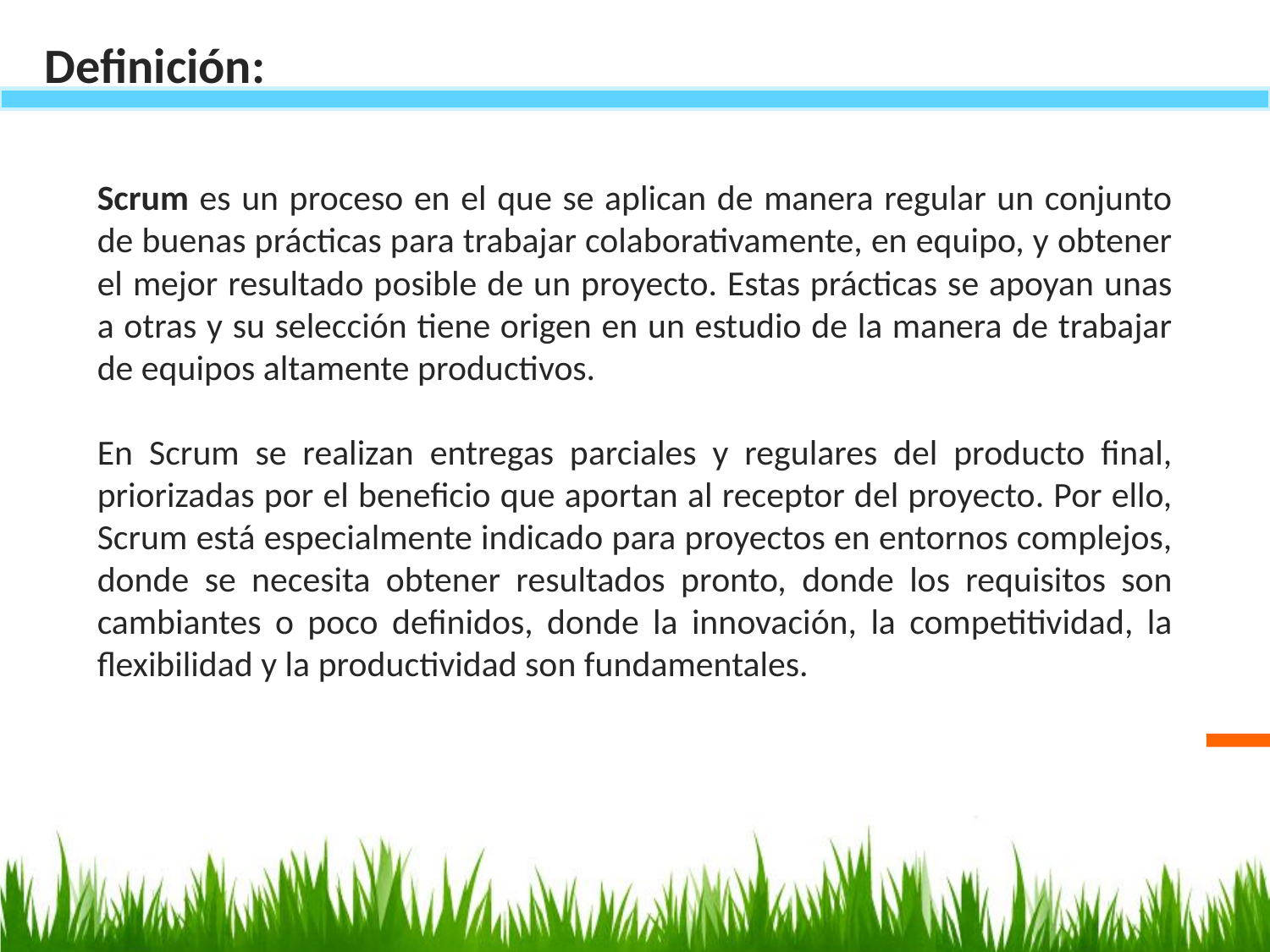

Definición:

Scrum es un proceso en el que se aplican de manera regular un conjunto de buenas prácticas para trabajar colaborativamente, en equipo, y obtener el mejor resultado posible de un proyecto. Estas prácticas se apoyan unas a otras y su selección tiene origen en un estudio de la manera de trabajar de equipos altamente productivos.

En Scrum se realizan entregas parciales y regulares del producto final, priorizadas por el beneficio que aportan al receptor del proyecto. Por ello, Scrum está especialmente indicado para proyectos en entornos complejos, donde se necesita obtener resultados pronto, donde los requisitos son cambiantes o poco definidos, donde la innovación, la competitividad, la flexibilidad y la productividad son fundamentales.